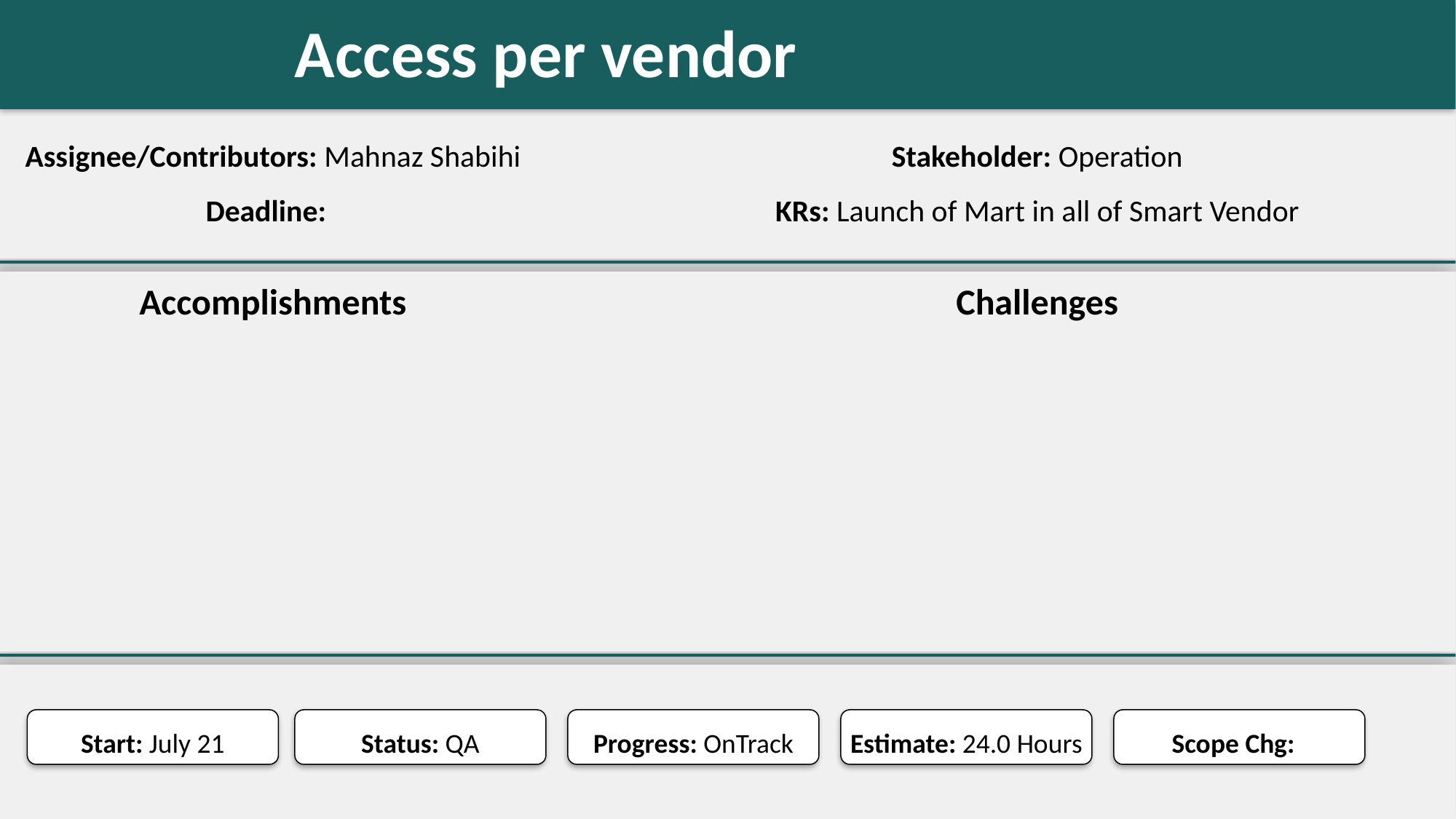

Access per vendor
#

Assignee/Contributors: Mahnaz Shabihi

Stakeholder: Operation

Deadline:

KRs: Launch of Mart in all of Smart Vendor

Accomplishments
Challenges

Start: July 21

Status: QA

Progress: OnTrack

Estimate: 24.0 Hours

Scope Chg: